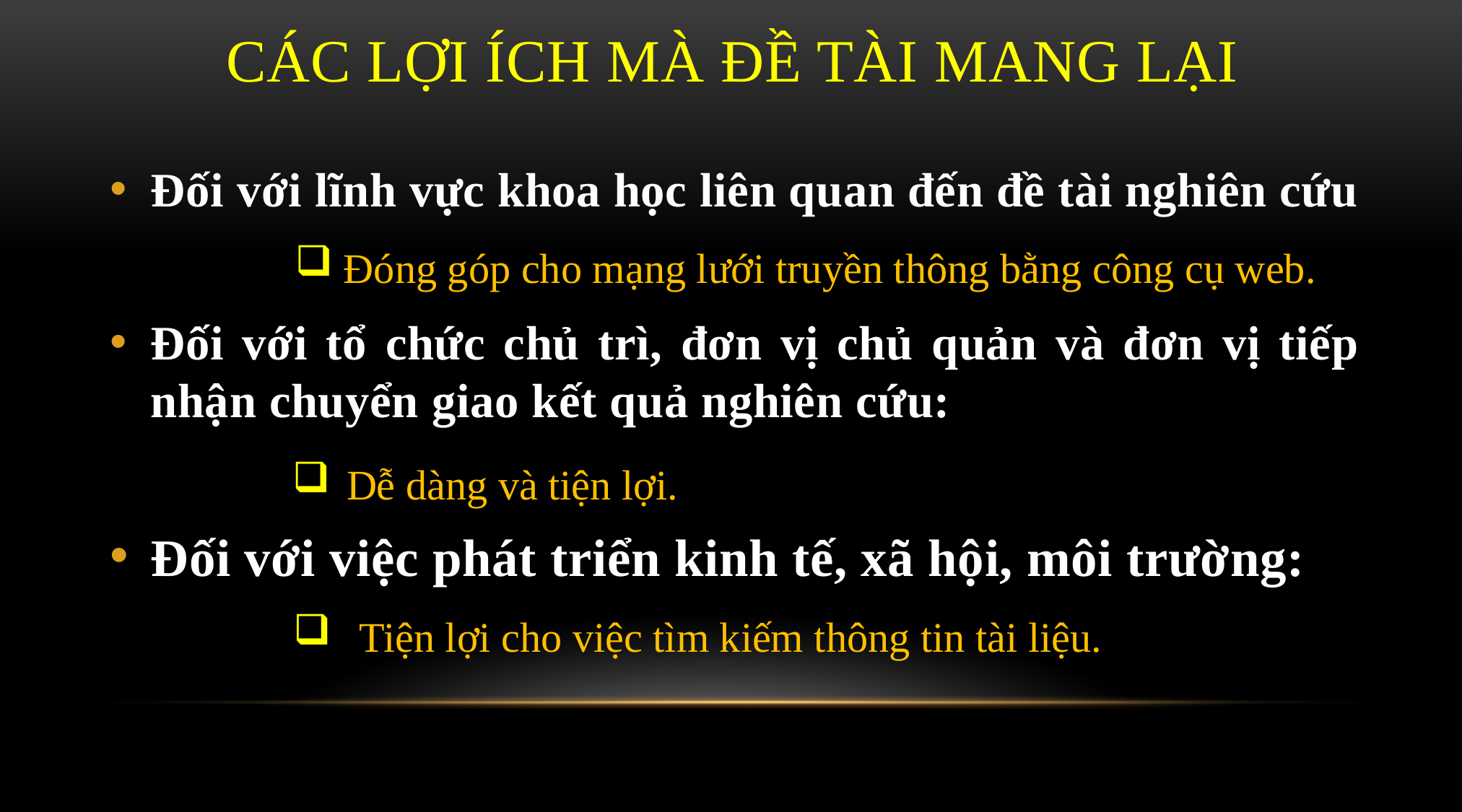

# CÁC LỢI ÍCH MÀ ĐỀ TÀI MANG LẠI
Đối với lĩnh vực khoa học liên quan đến đề tài nghiên cứu

Đối với tổ chức chủ trì, đơn vị chủ quản và đơn vị tiếp nhận chuyển giao kết quả nghiên cứu:

Đối với việc phát triển kinh tế, xã hội, môi trường:
 Đóng góp cho mạng lưới truyền thông bằng công cụ web.
Dễ dàng và tiện lợi.
 Tiện lợi cho việc tìm kiếm thông tin tài liệu.